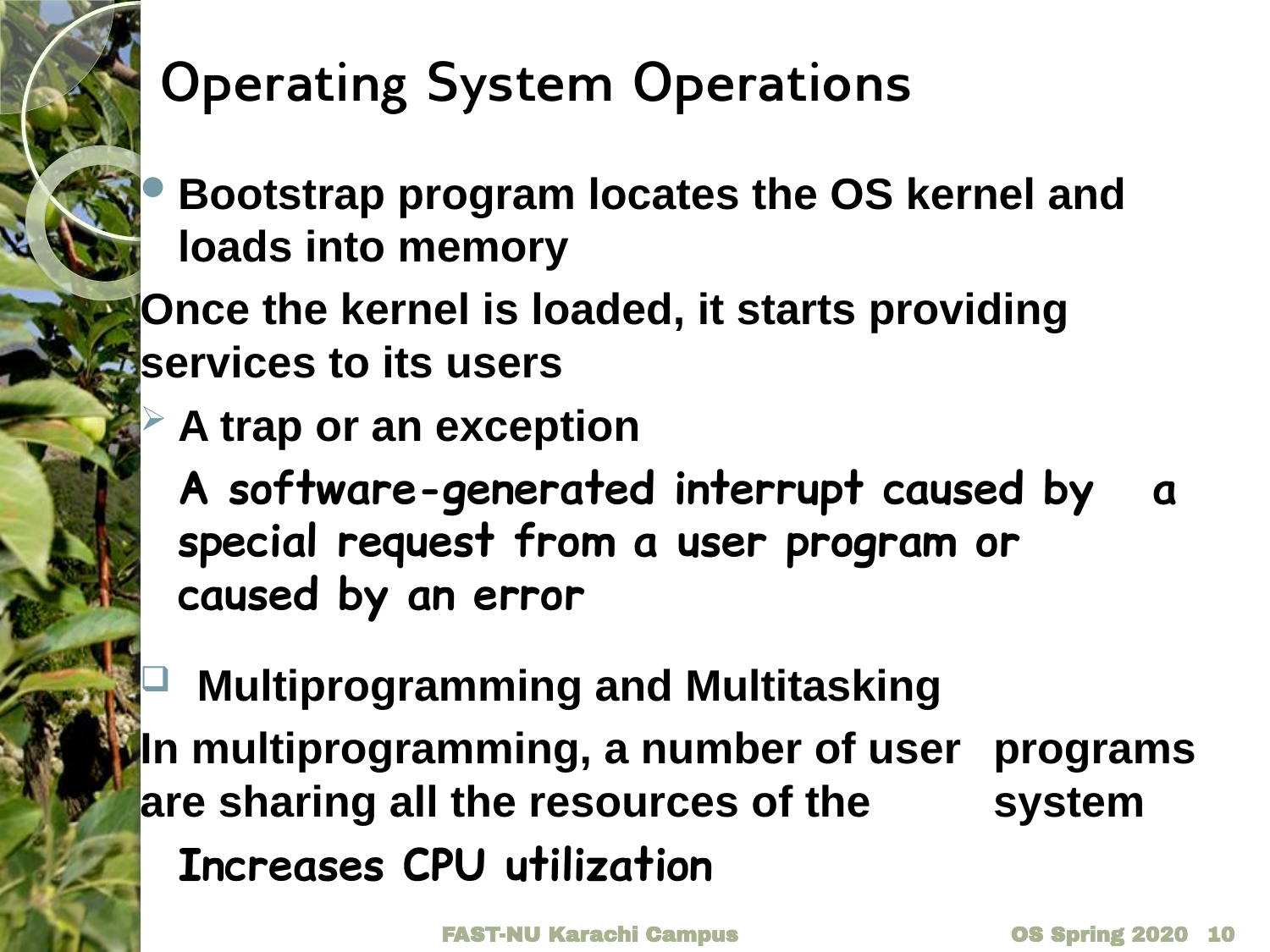

# Operating System Operations
Bootstrap program locates the OS kernel and loads into memory
	Once the kernel is loaded, it starts providing 	services to its users
A trap or an exception
		A software-generated interrupt caused by 	a special request from a user program or 	caused by an error

 Multiprogramming and Multitasking
	In multiprogramming, a number of user 	programs are sharing all the resources of the 	system
			Increases CPU utilization
FAST-NU Karachi Campus
OS Spring 2020
10